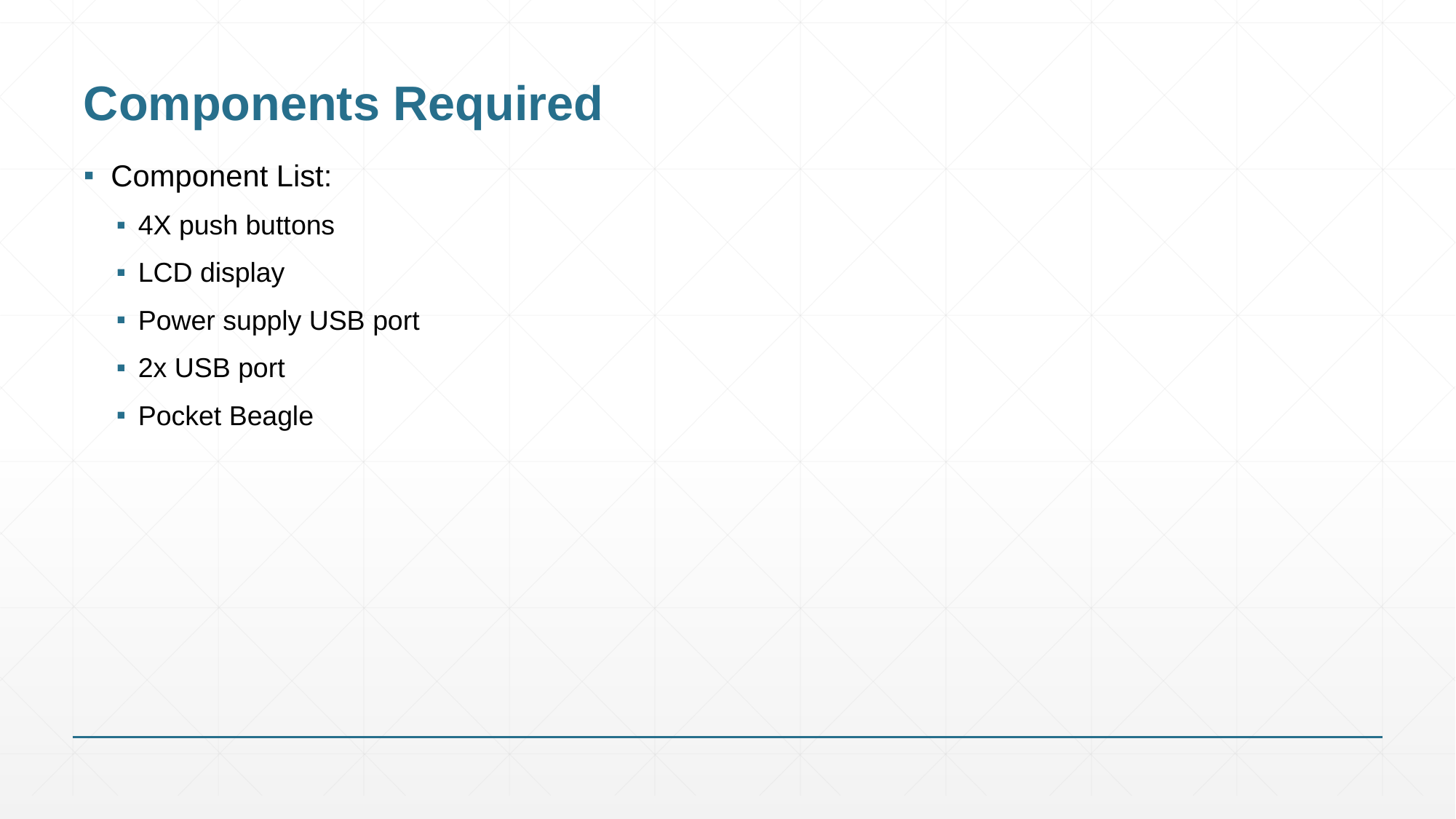

# Components Required
Component List:
4X push buttons
LCD display
Power supply USB port
2x USB port
Pocket Beagle